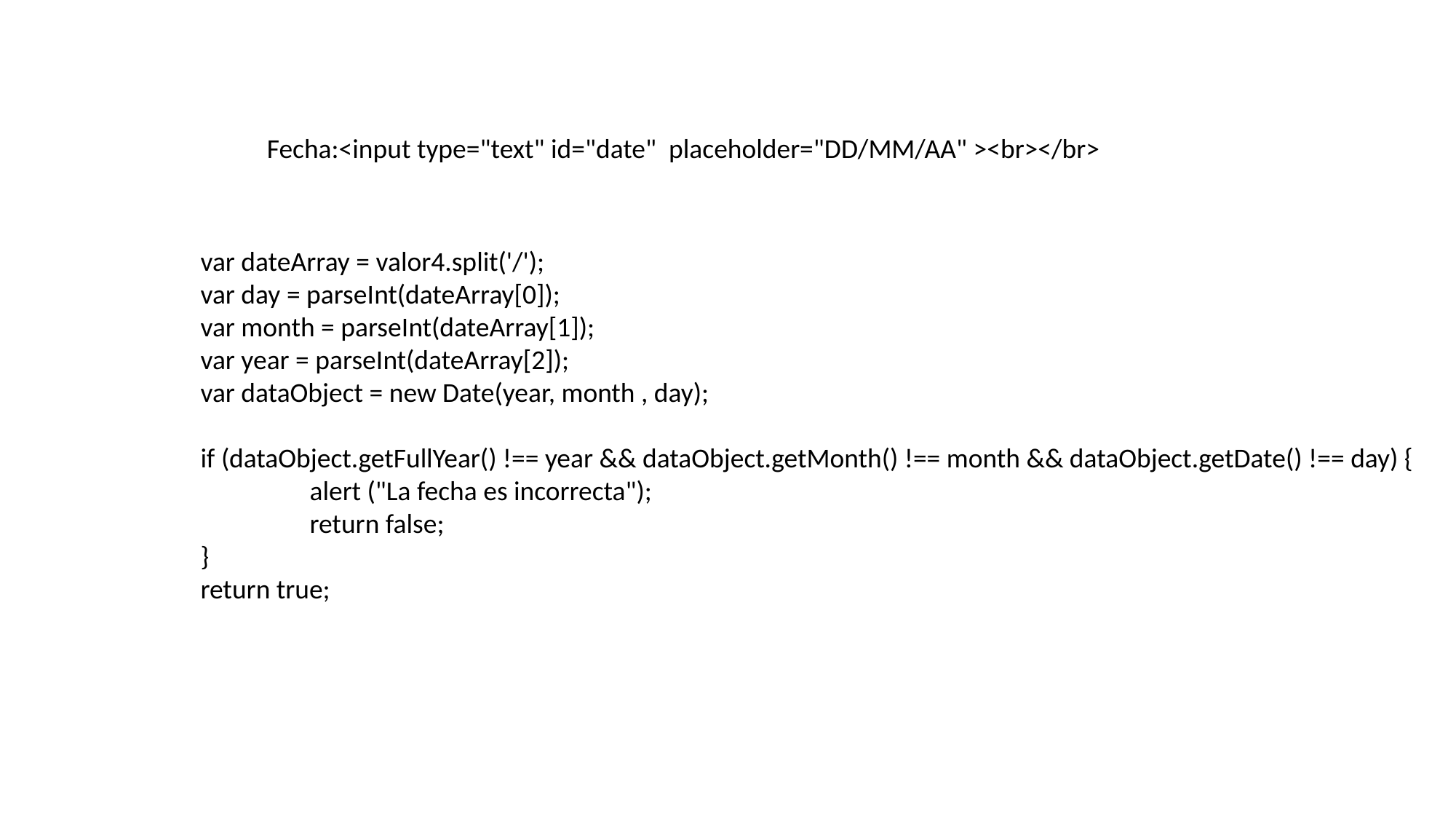

Fecha:<input type="text" id="date"  placeholder="DD/MM/AA" ><br></br>
	var dateArray = valor4.split('/');
   	var day = parseInt(dateArray[0]);
    	var month = parseInt(dateArray[1]);
    	var year = parseInt(dateArray[2]);
    	var dataObject = new Date(year, month , day);

if (dataObject.getFullYear() !== year && dataObject.getMonth() !== month && dataObject.getDate() !== day) {
	alert ("La fecha es incorrecta");
	return false;
}
return true;